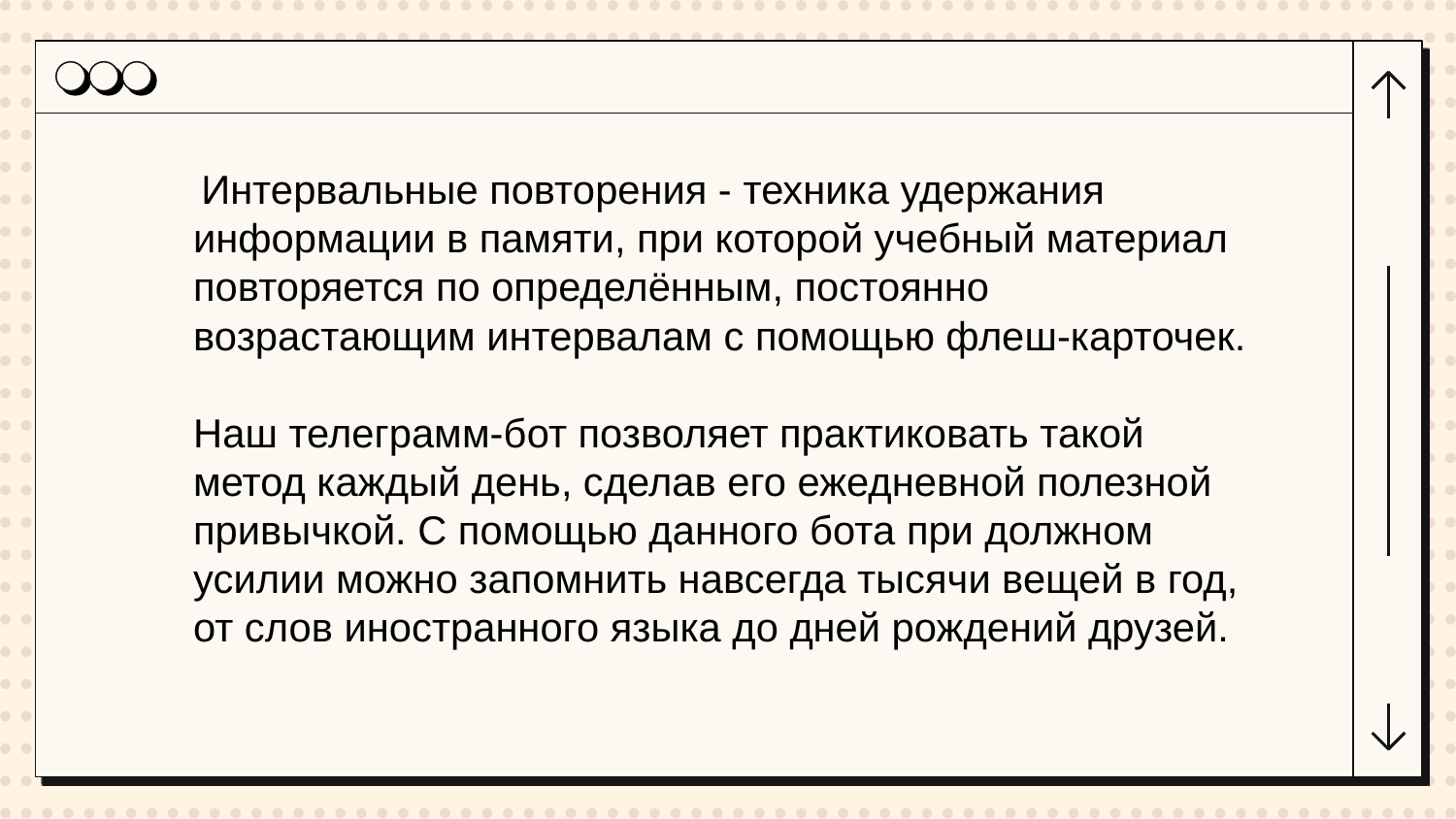

Интервальные повторения - техника удержания информации в памяти, при которой учебный материал повторяется по определённым, постоянно возрастающим интервалам с помощью флеш-карточек.

Наш телеграмм-бот позволяет практиковать такой метод каждый день, сделав его ежедневной полезной привычкой. С помощью данного бота при должном усилии можно запомнить навсегда тысячи вещей в год, от слов иностранного языка до дней рождений друзей.